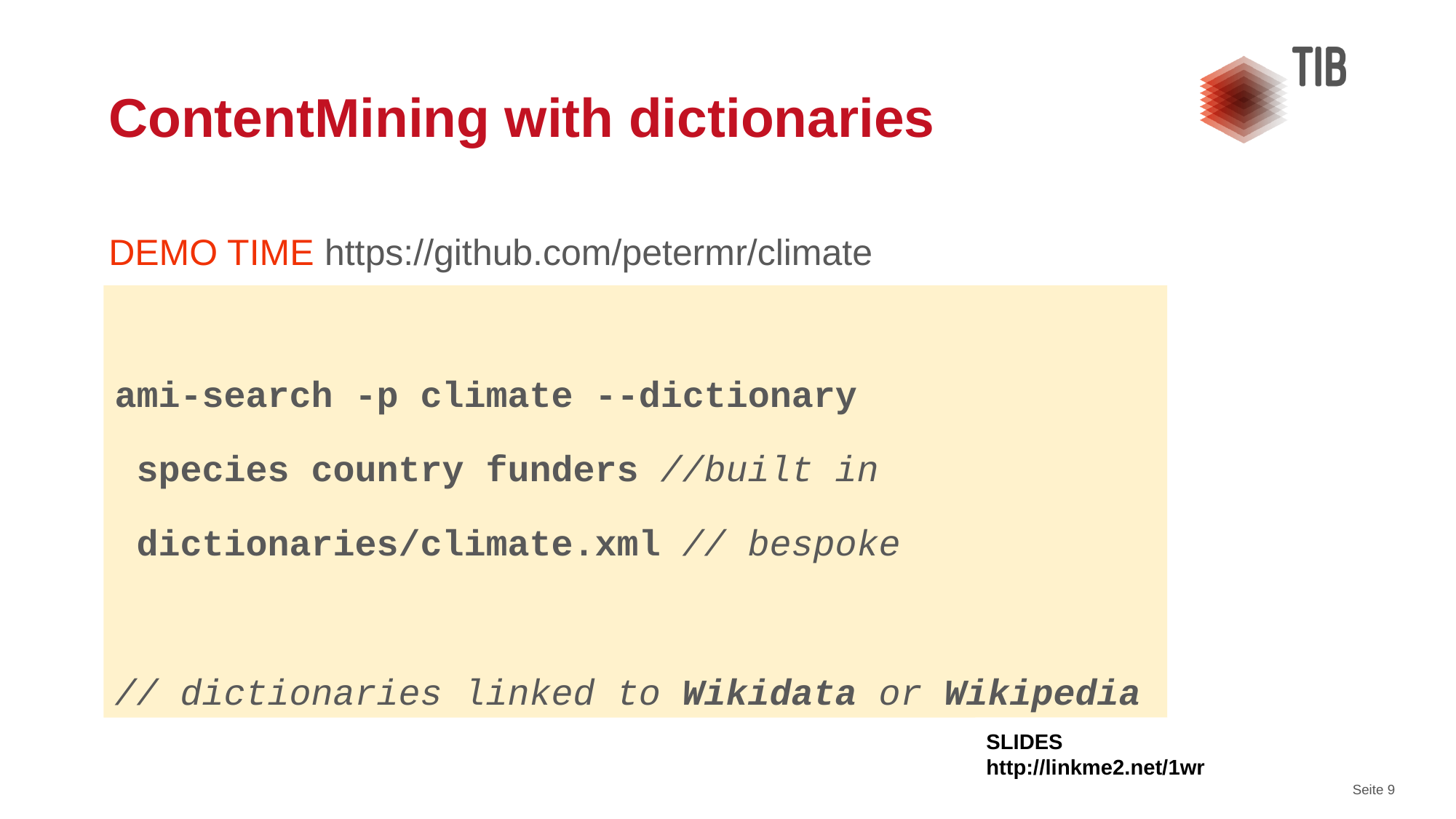

# ContentMining with dictionaries

DEMO TIME https://github.com/petermr/climate

ami-search -p climate --dictionary
 species country funders //built in
 dictionaries/climate.xml // bespoke

// dictionaries linked to Wikidata or Wikipedia

SLIDES
http://linkme2.net/1wr

SLIDES